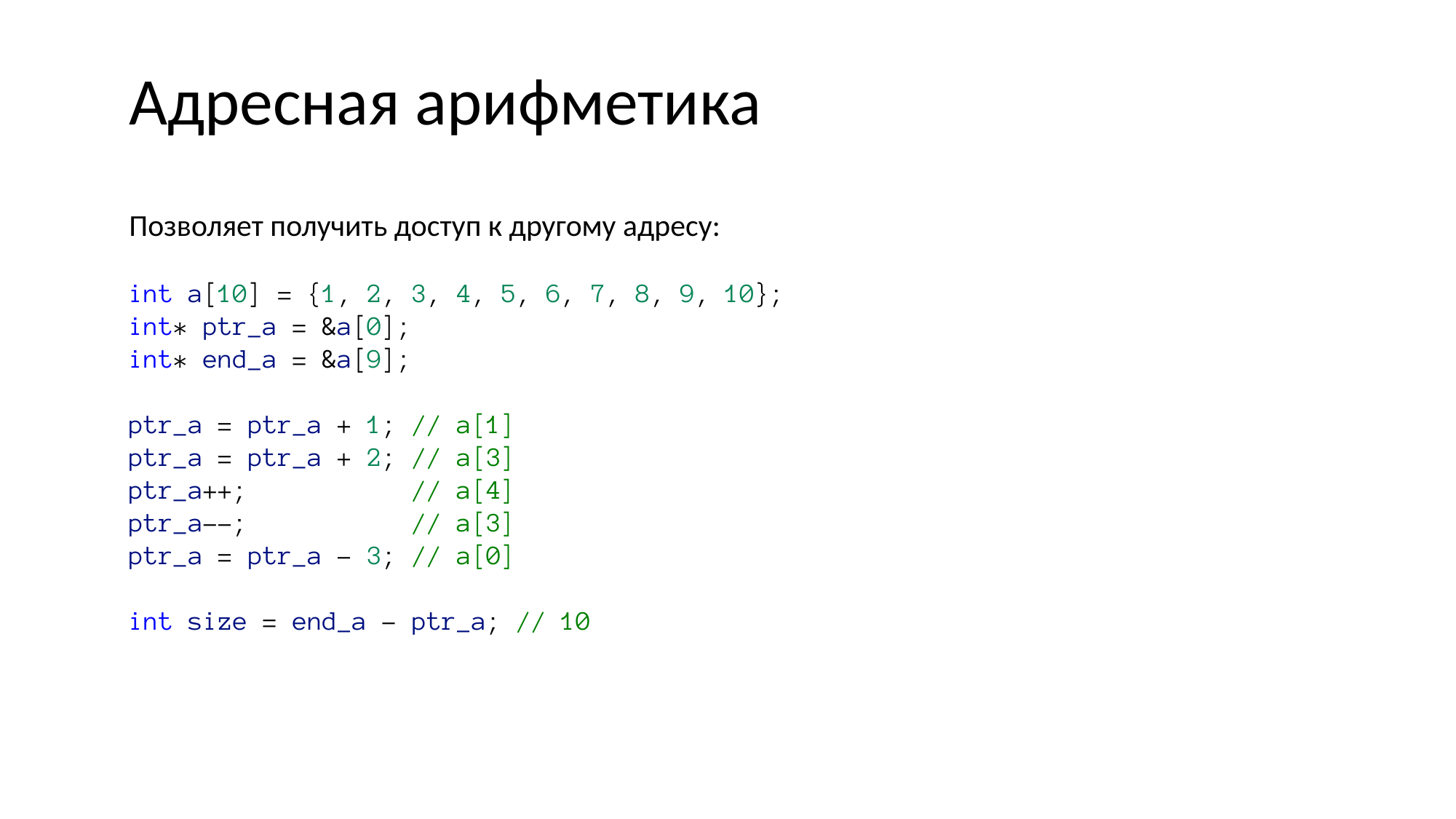

Адресная арифметика
Позволяет получить доступ к другому адресу:

int a[10] = {1, 2, 3, 4, 5, 6, 7, 8, 9, 10};
int* ptr_a = &a[0];
int* end_a = &a[9];
ptr_a = ptr_a + 1; // a[1]
ptr_a = ptr_a + 2; // a[3]
ptr_a++;           // a[4]
ptr_a--;           // a[3]
ptr_a = ptr_a - 3; // a[0]
int size = end_a - ptr_a; // 10